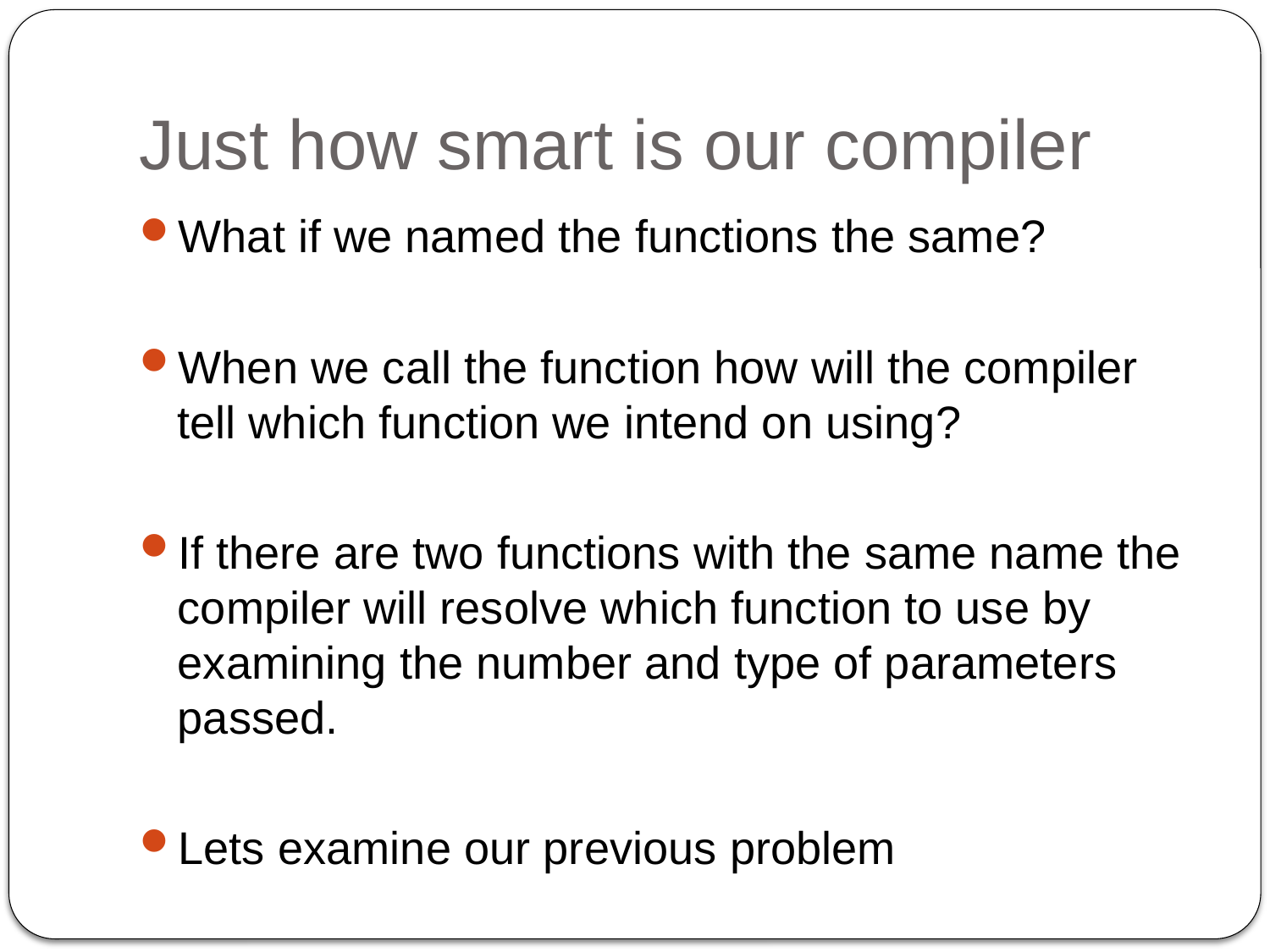

# Just how smart is our compiler
What if we named the functions the same?

When we call the function how will the compiler tell which function we intend on using?

If there are two functions with the same name the compiler will resolve which function to use by examining the number and type of parameters passed.

Lets examine our previous problem